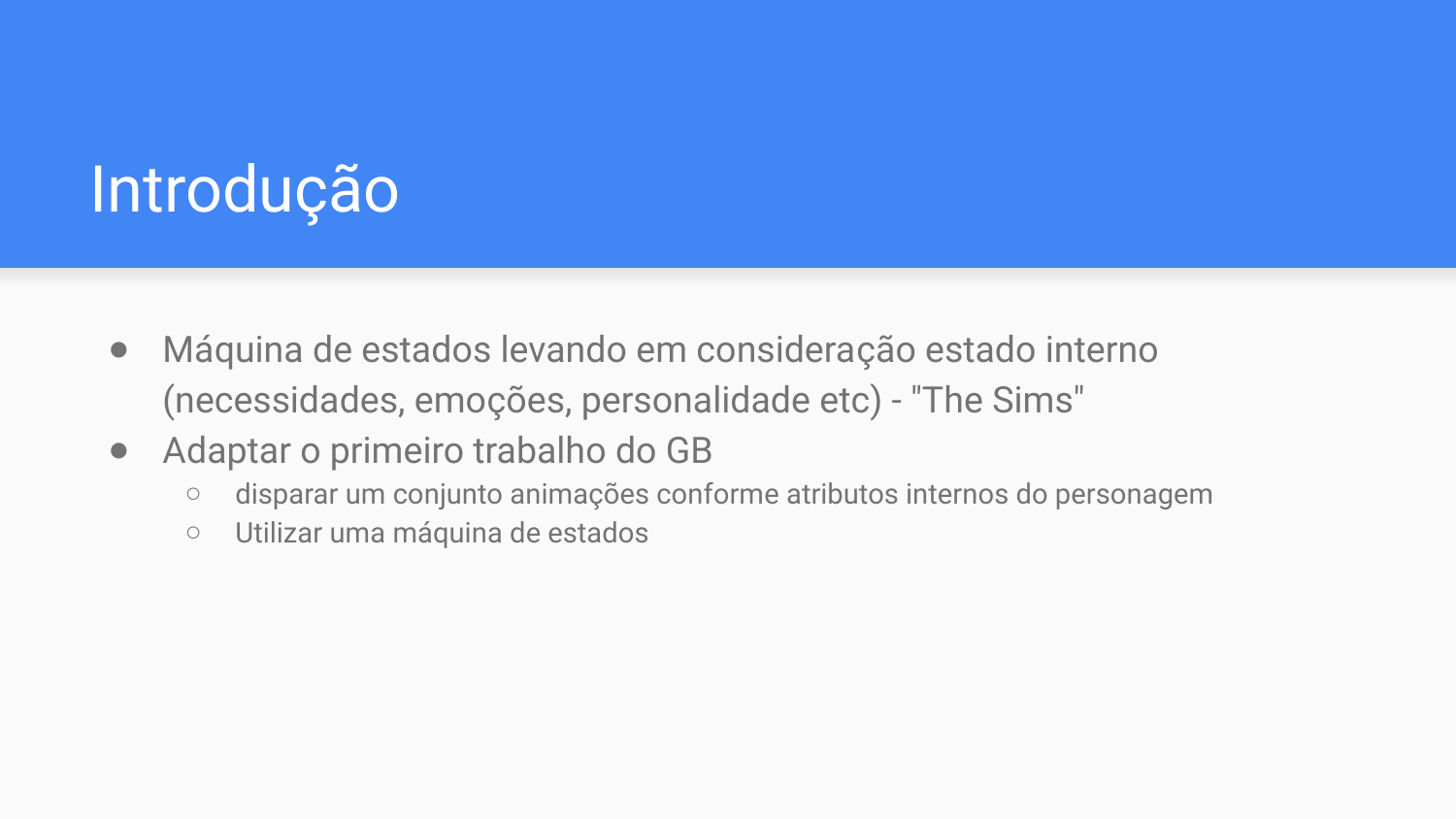

# Introdução
Máquina de estados levando em consideração estado interno (necessidades, emoções, personalidade etc) - "The Sims"
Adaptar o primeiro trabalho do GB
disparar um conjunto animações conforme atributos internos do personagem
Utilizar uma máquina de estados